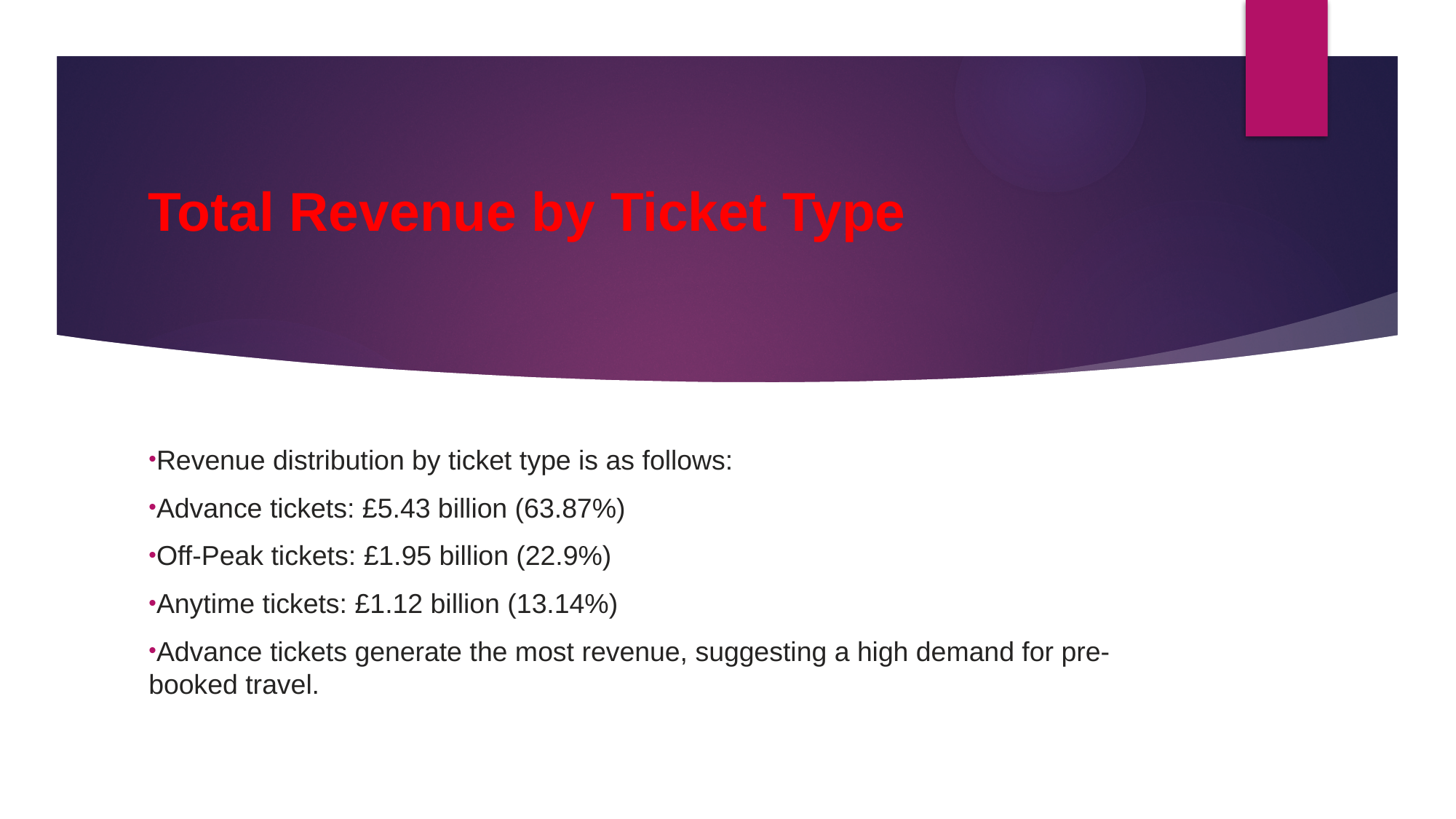

# Total Revenue by Ticket Type
Revenue distribution by ticket type is as follows:
Advance tickets: £5.43 billion (63.87%)
Off-Peak tickets: £1.95 billion (22.9%)
Anytime tickets: £1.12 billion (13.14%)
Advance tickets generate the most revenue, suggesting a high demand for pre-booked travel.